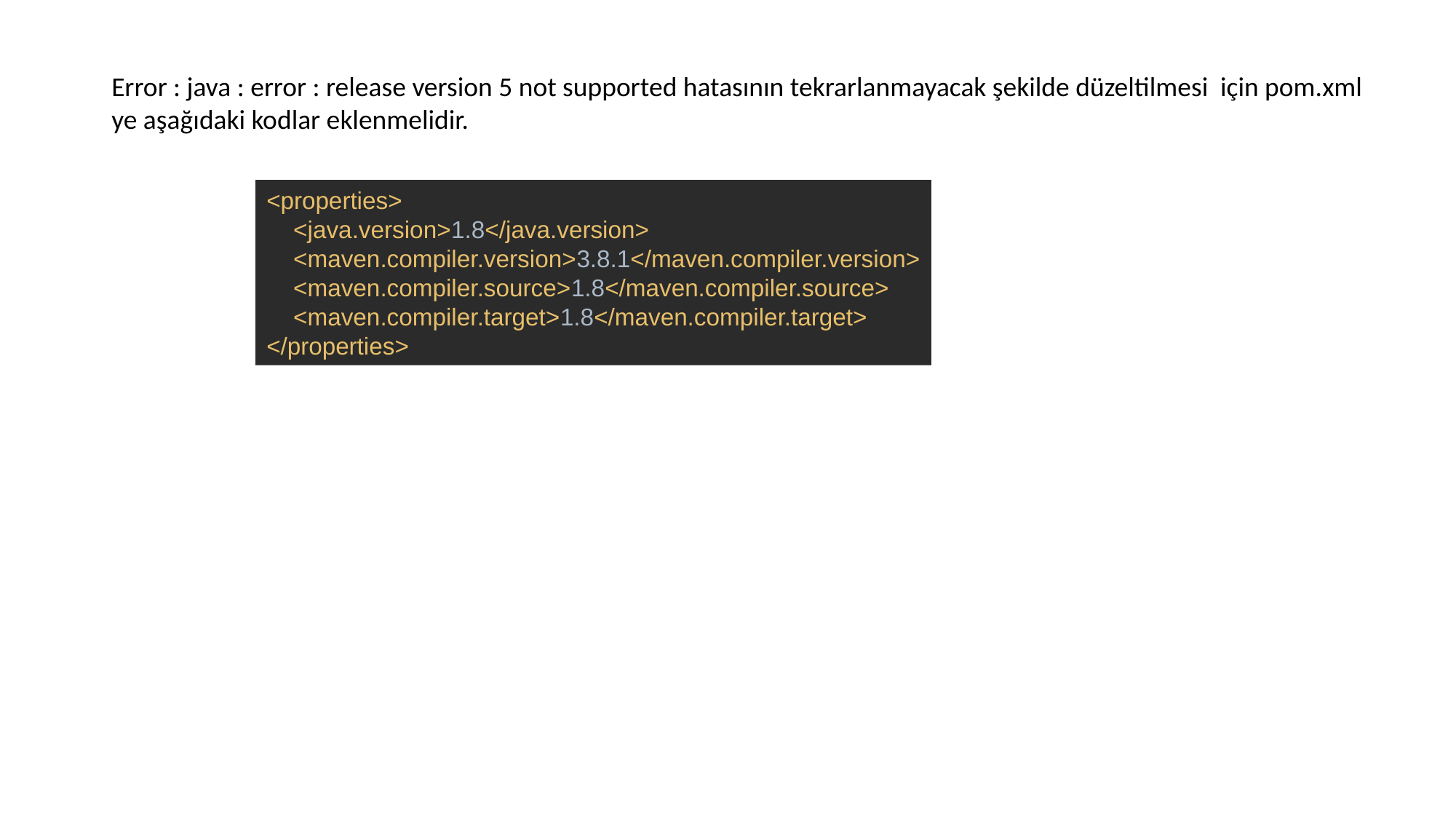

Error : java : error : release version 5 not supported hatasının tekrarlanmayacak şekilde düzeltilmesi  için pom.xml ye aşağıdaki kodlar eklenmelidir.
<properties>
    <java.version>1.8</java.version>
    <maven.compiler.version>3.8.1</maven.compiler.version>
    <maven.compiler.source>1.8</maven.compiler.source>
    <maven.compiler.target>1.8</maven.compiler.target>
</properties>